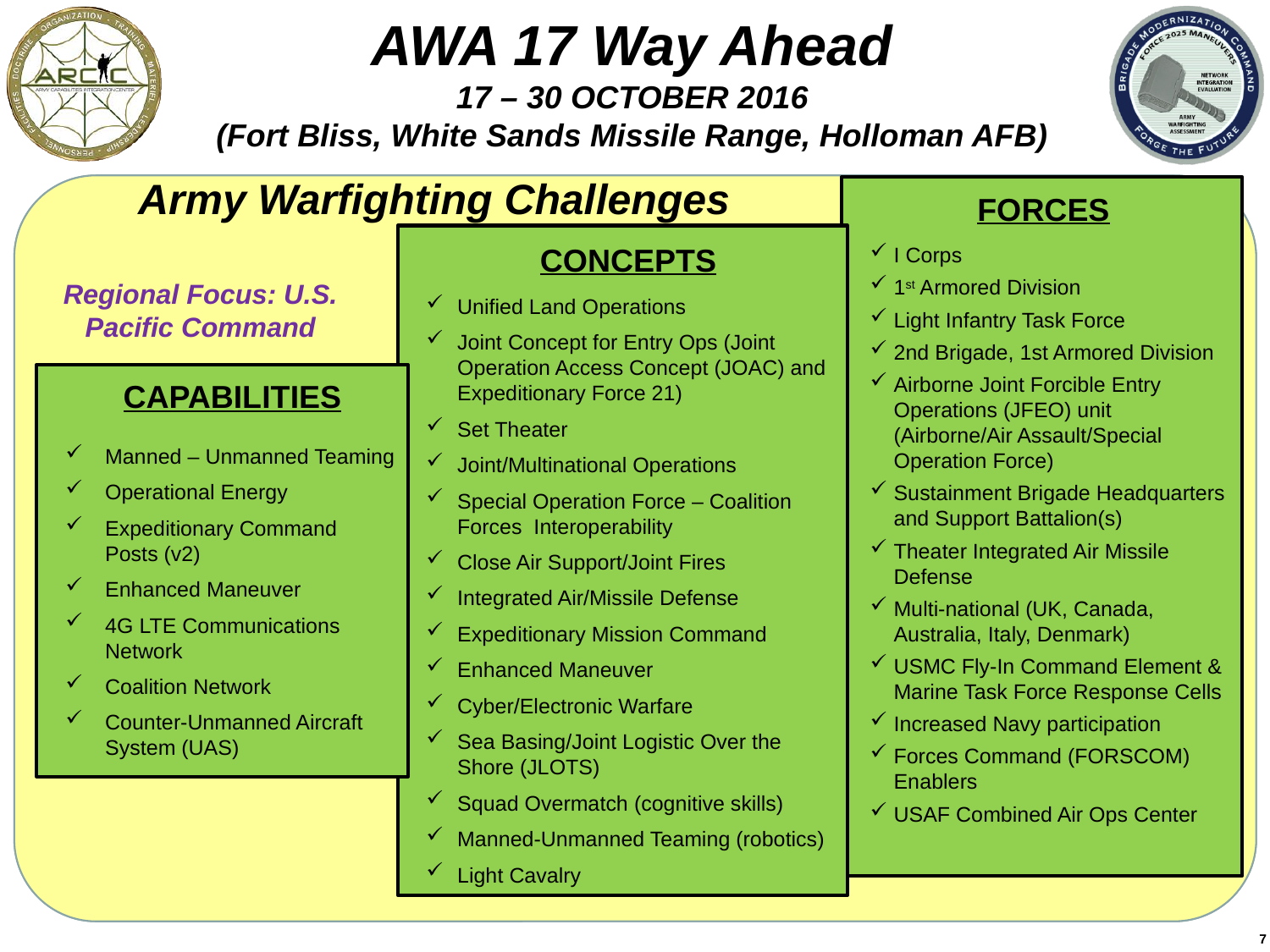

AWA 17 Way Ahead
17 – 30 OCTOBER 2016
(Fort Bliss, White Sands Missile Range, Holloman AFB)
Army Warfighting Challenges
Army Warfighting Challenges

I Corps
1st Armored Division
Light Infantry Task Force
2nd Brigade, 1st Armored Division
Airborne Joint Forcible Entry Operations (JFEO) unit (Airborne/Air Assault/Special Operation Force)
Sustainment Brigade Headquarters and Support Battalion(s)
Theater Integrated Air Missile Defense
Multi-national (UK, Canada, Australia, Italy, Denmark)
USMC Fly-In Command Element & Marine Task Force Response Cells
Increased Navy participation
Forces Command (FORSCOM) Enablers
USAF Combined Air Ops Center

FORCES

Unified Land Operations
Joint Concept for Entry Ops (Joint Operation Access Concept (JOAC) and Expeditionary Force 21)
Set Theater
Joint/Multinational Operations
Special Operation Force – Coalition Forces  Interoperability
Close Air Support/Joint Fires
Integrated Air/Missile Defense
Expeditionary Mission Command
Enhanced Maneuver
Cyber/Electronic Warfare
Sea Basing/Joint Logistic Over the Shore (JLOTS)
Squad Overmatch (cognitive skills)
Manned-Unmanned Teaming (robotics)
Light Cavalry
CONCEPTS
Regional Focus: U.S. Pacific Command

Manned – Unmanned Teaming
Operational Energy
Expeditionary Command Posts (v2)
Enhanced Maneuver
4G LTE Communications Network
Coalition Network
Counter-Unmanned Aircraft System (UAS)

CAPABILITIES
7